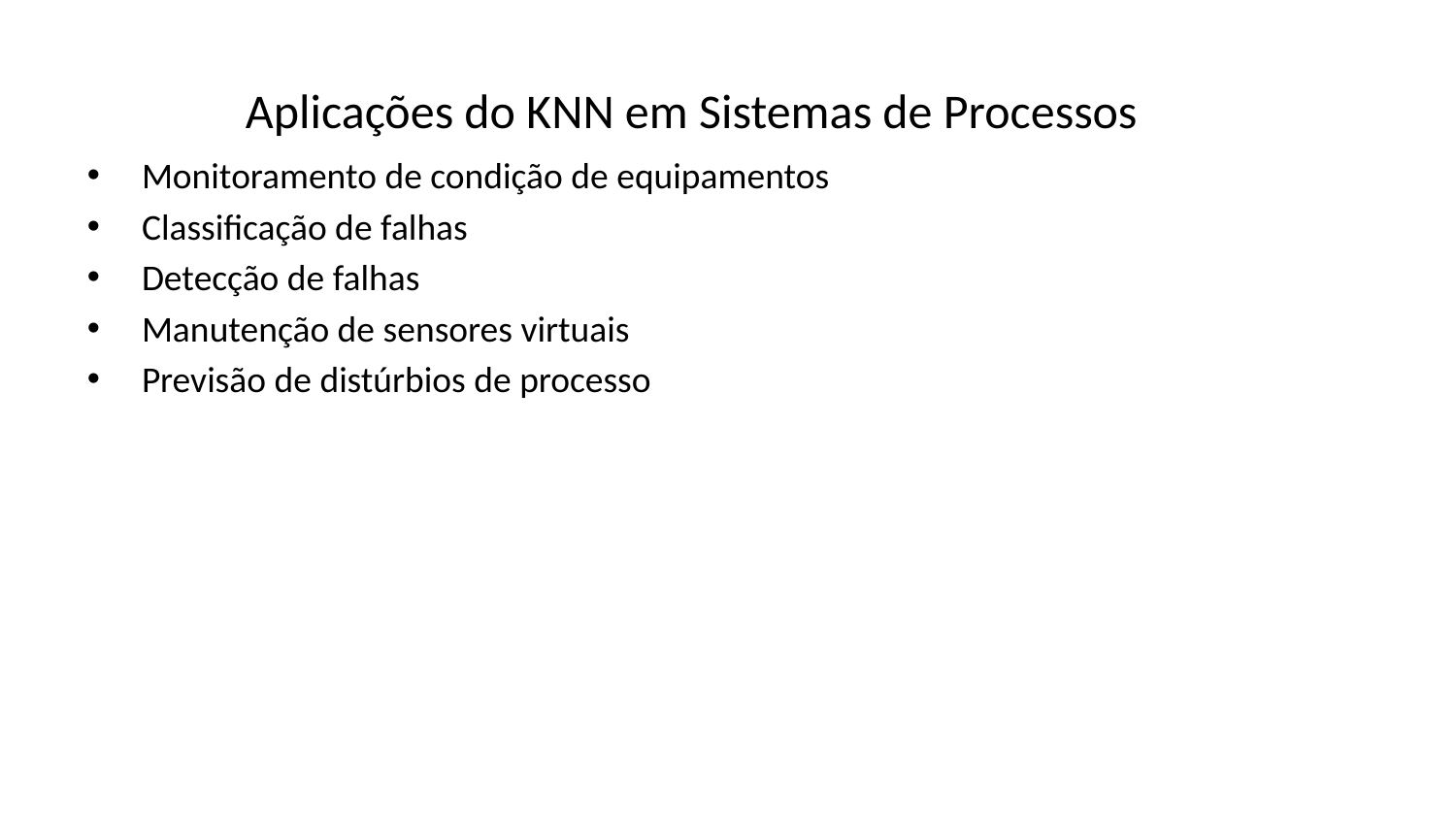

Aplicações do KNN em Sistemas de Processos
Monitoramento de condição de equipamentos
Classificação de falhas
Detecção de falhas
Manutenção de sensores virtuais
Previsão de distúrbios de processo